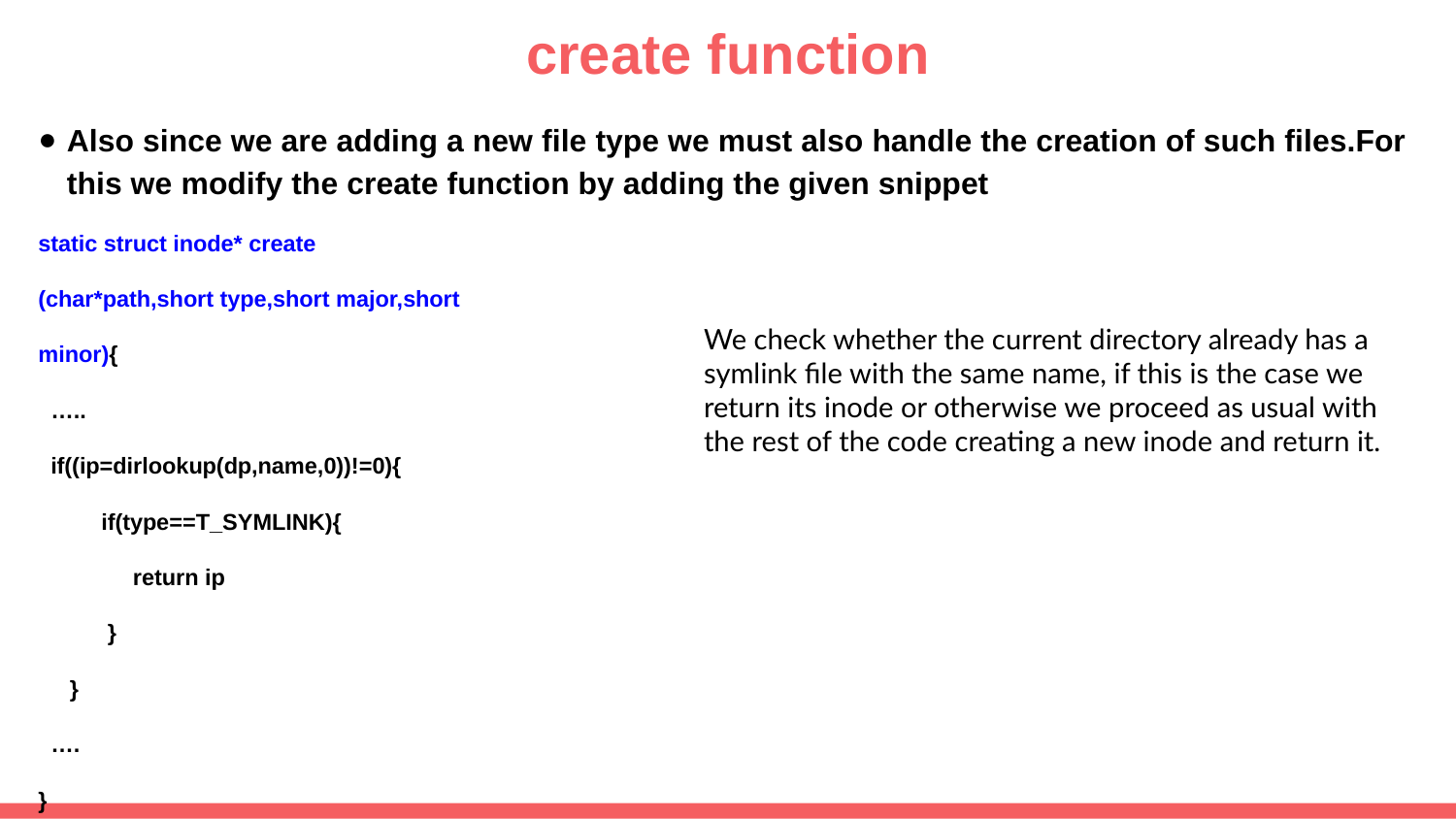

# create function

Also since we are adding a new file type we must also handle the creation of such files.For this we modify the create function by adding the given snippet
static struct inode* create
(char*path,short type,short major,short
minor){
  …..
  if((ip=dirlookup(dp,name,0))!=0){
          if(type==T_SYMLINK){
               return ip
           }
     }
  ….
}

We check whether the current directory already has a symlink file with the same name, if this is the case we return its inode or otherwise we proceed as usual with the rest of the code creating a new inode and return it.